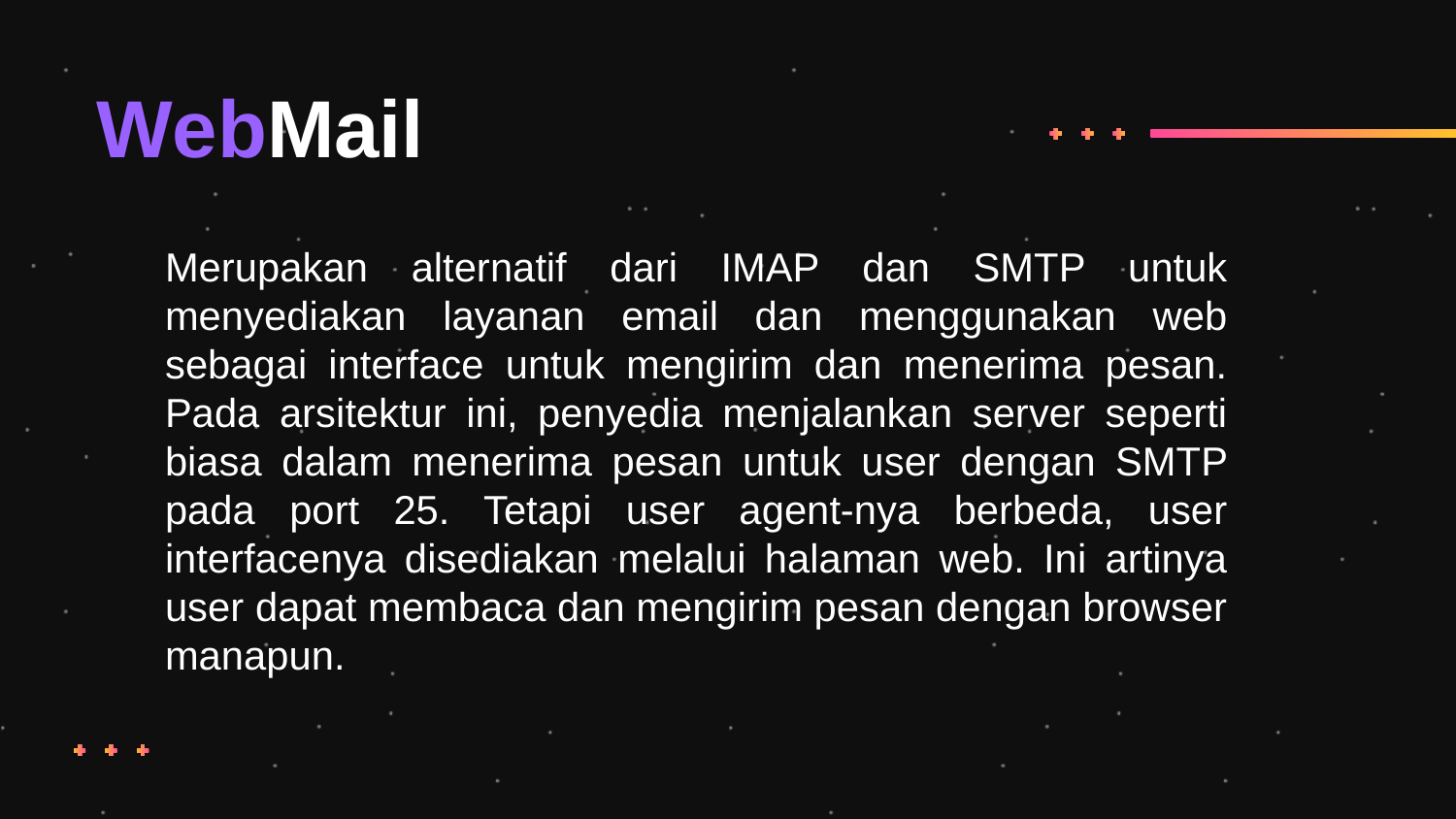

# WebMail

Merupakan alternatif dari IMAP dan SMTP untuk menyediakan layanan email dan menggunakan web sebagai interface untuk mengirim dan menerima pesan. Pada arsitektur ini, penyedia menjalankan server seperti biasa dalam menerima pesan untuk user dengan SMTP pada port 25. Tetapi user agent-nya berbeda, user interfacenya disediakan melalui halaman web. Ini artinya user dapat membaca dan mengirim pesan dengan browser manapun.